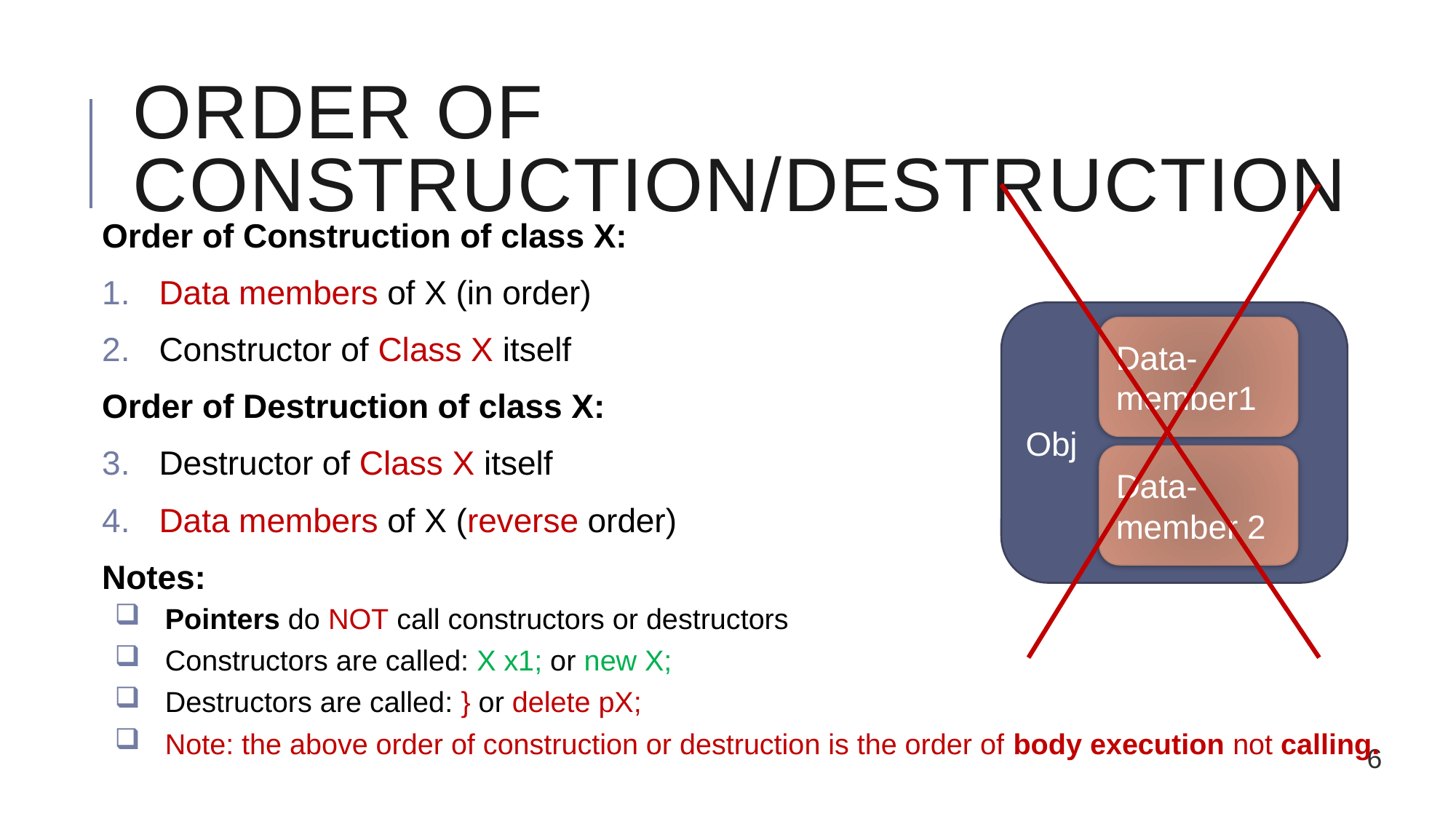

# Order of Construction/Destruction
Order of Construction of class X:
Data members of X (in order)
Constructor of Class X itself
Order of Destruction of class X:
Destructor of Class X itself
Data members of X (reverse order)
Notes:
Pointers do NOT call constructors or destructors
Constructors are called: X x1; or new X;
Destructors are called: } or delete pX;
Note: the above order of construction or destruction is the order of body execution not calling.

Obj
Data-member1
Data-member 2
6